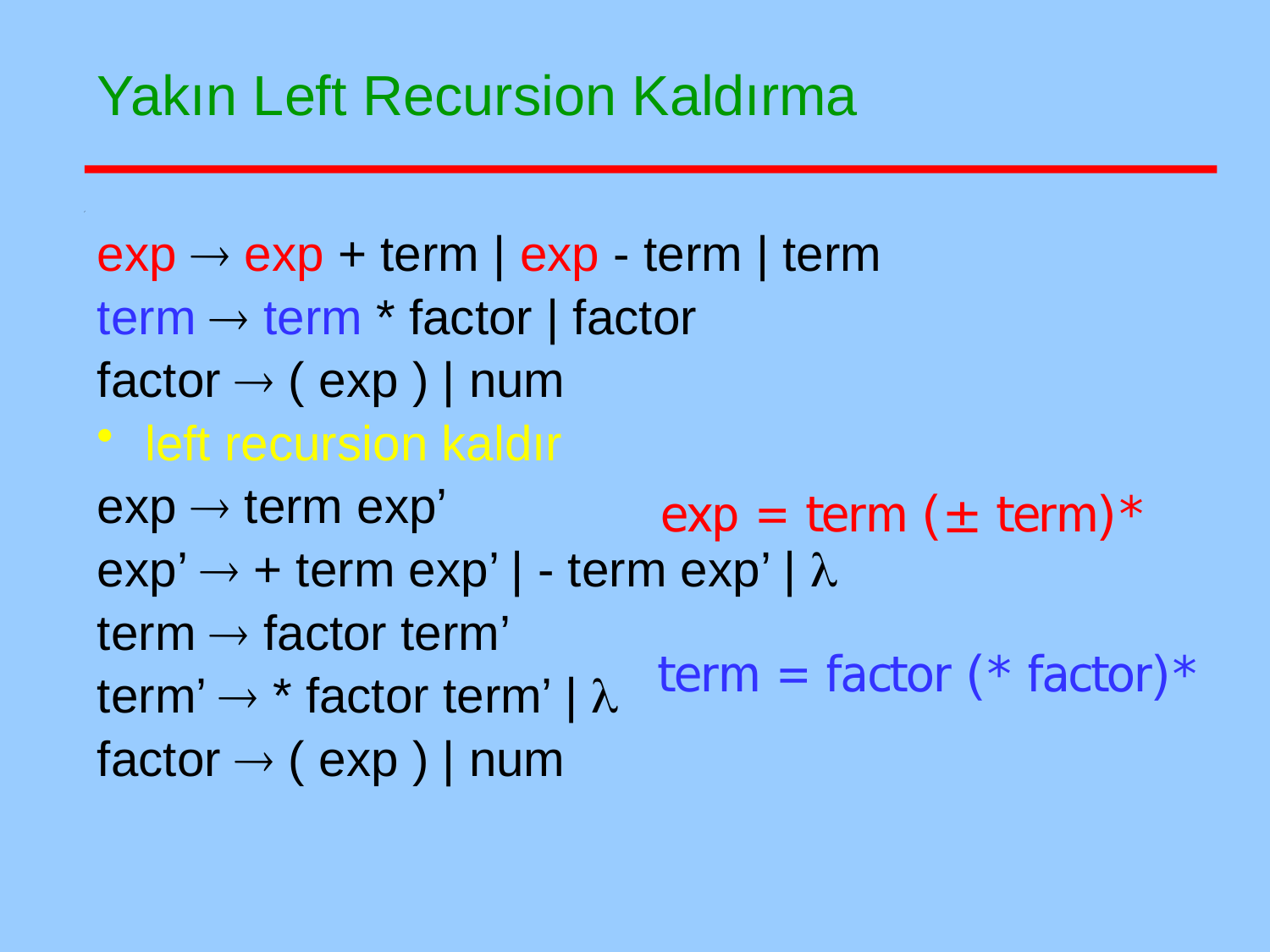

# Yakın Left Recursion Kaldırma
exp → exp + term | exp - term | term
term → term * factor | factor
factor → ( exp ) | num
left recursion kaldır
exp → term exp’
exp’ → + term exp’ | - term exp’ | λ
term → factor term’
term’ → * factor term’ | λ
factor → ( exp ) | num
exp = term (± term)*
term = factor (* factor)*